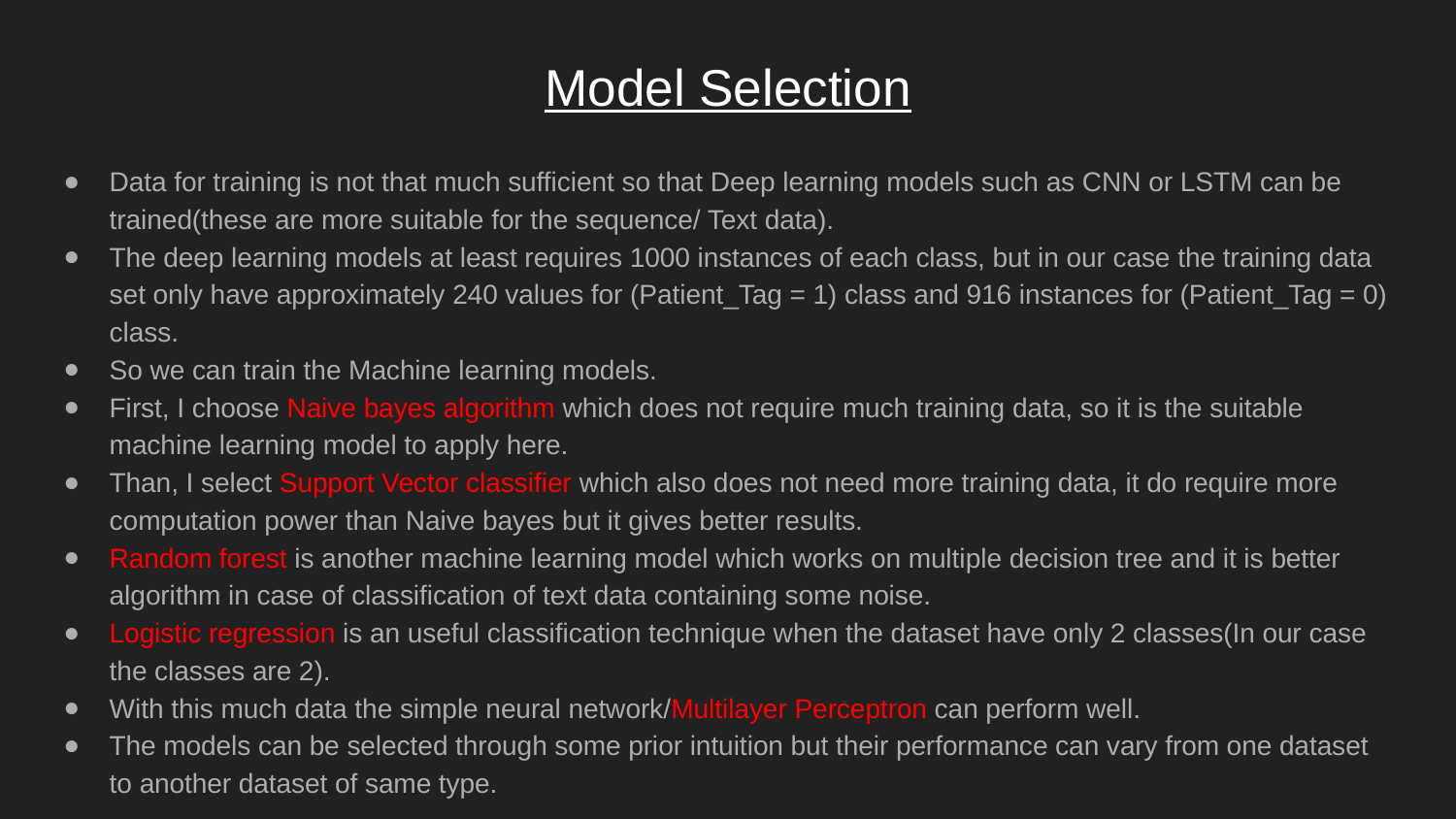

# Model Selection
Data for training is not that much sufficient so that Deep learning models such as CNN or LSTM can be trained(these are more suitable for the sequence/ Text data).
The deep learning models at least requires 1000 instances of each class, but in our case the training data set only have approximately 240 values for (Patient_Tag = 1) class and 916 instances for (Patient_Tag = 0) class.
So we can train the Machine learning models.
First, I choose Naive bayes algorithm which does not require much training data, so it is the suitable machine learning model to apply here.
Than, I select Support Vector classifier which also does not need more training data, it do require more computation power than Naive bayes but it gives better results.
Random forest is another machine learning model which works on multiple decision tree and it is better algorithm in case of classification of text data containing some noise.
Logistic regression is an useful classification technique when the dataset have only 2 classes(In our case the classes are 2).
With this much data the simple neural network/Multilayer Perceptron can perform well.
The models can be selected through some prior intuition but their performance can vary from one dataset to another dataset of same type.